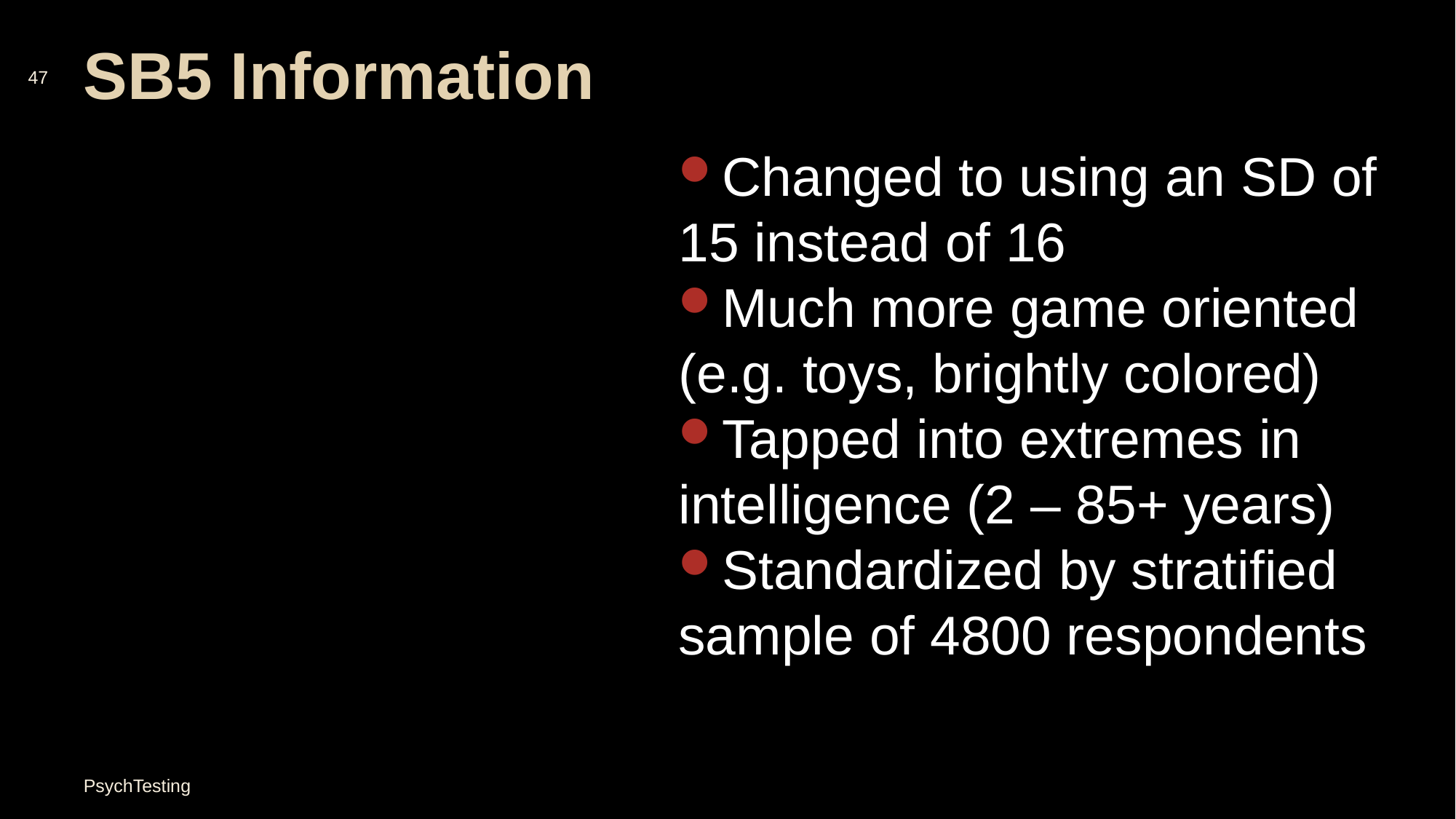

# SB5 Information
47
Changed to using an SD of 15 instead of 16
Much more game oriented (e.g. toys, brightly colored)
Tapped into extremes in intelligence (2 – 85+ years)
Standardized by stratified sample of 4800 respondents
PsychTesting